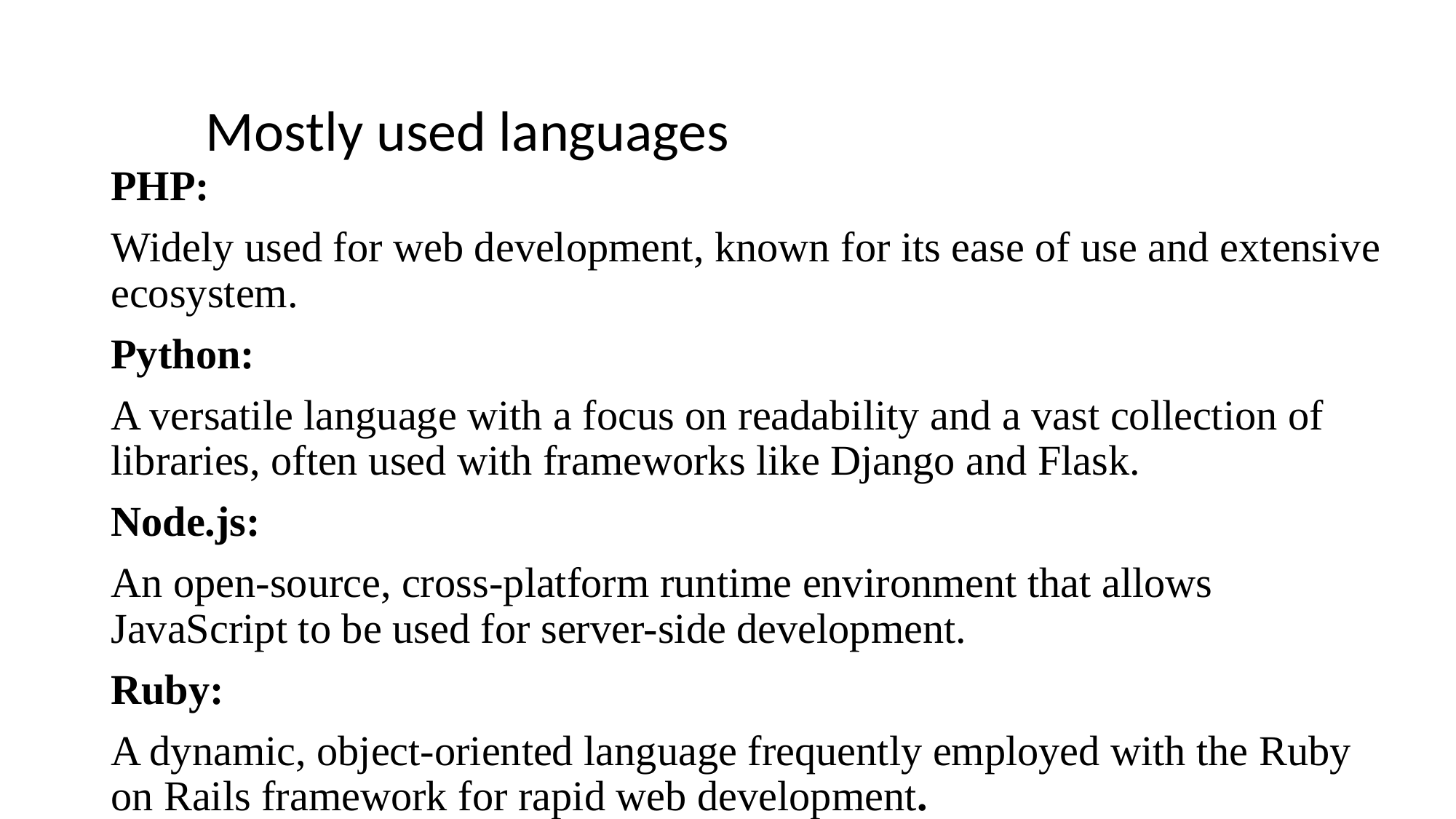

# Mostly used languages
PHP:
Widely used for web development, known for its ease of use and extensive ecosystem.
Python:
A versatile language with a focus on readability and a vast collection of libraries, often used with frameworks like Django and Flask.
Node.js:
An open-source, cross-platform runtime environment that allows JavaScript to be used for server-side development.
Ruby:
A dynamic, object-oriented language frequently employed with the Ruby on Rails framework for rapid web development.